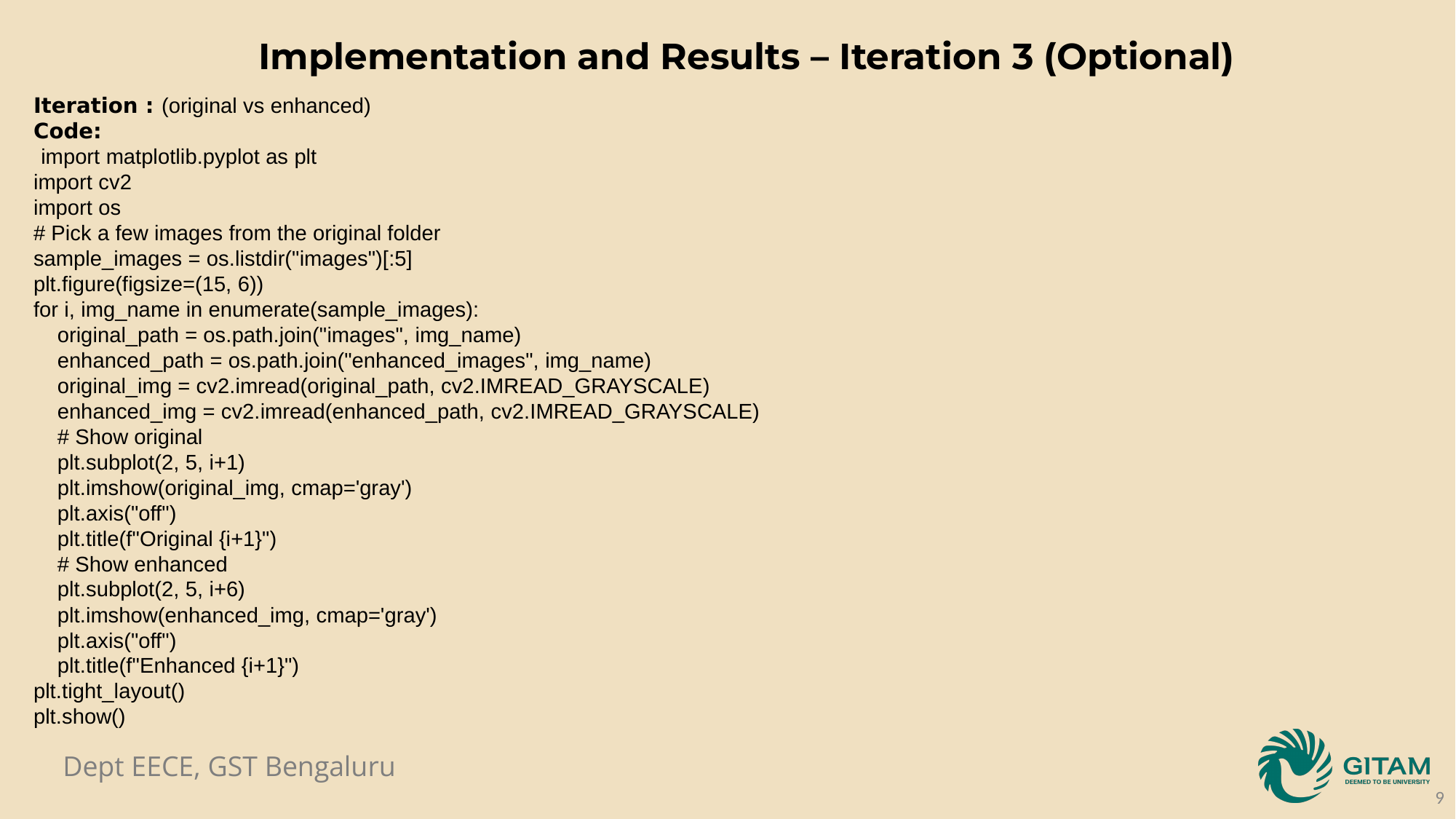

Implementation and Results – Iteration 3 (Optional)
Iteration : (original vs enhanced)
Code:
 import matplotlib.pyplot as plt
import cv2
import os
# Pick a few images from the original folder
sample_images = os.listdir("images")[:5]
plt.figure(figsize=(15, 6))
for i, img_name in enumerate(sample_images):
    original_path = os.path.join("images", img_name)
    enhanced_path = os.path.join("enhanced_images", img_name)
    original_img = cv2.imread(original_path, cv2.IMREAD_GRAYSCALE)
    enhanced_img = cv2.imread(enhanced_path, cv2.IMREAD_GRAYSCALE)
    # Show original
    plt.subplot(2, 5, i+1)
    plt.imshow(original_img, cmap='gray')
    plt.axis("off")
    plt.title(f"Original {i+1}")
    # Show enhanced
    plt.subplot(2, 5, i+6)
    plt.imshow(enhanced_img, cmap='gray')
    plt.axis("off")
    plt.title(f"Enhanced {i+1}")
plt.tight_layout()
plt.show()

9